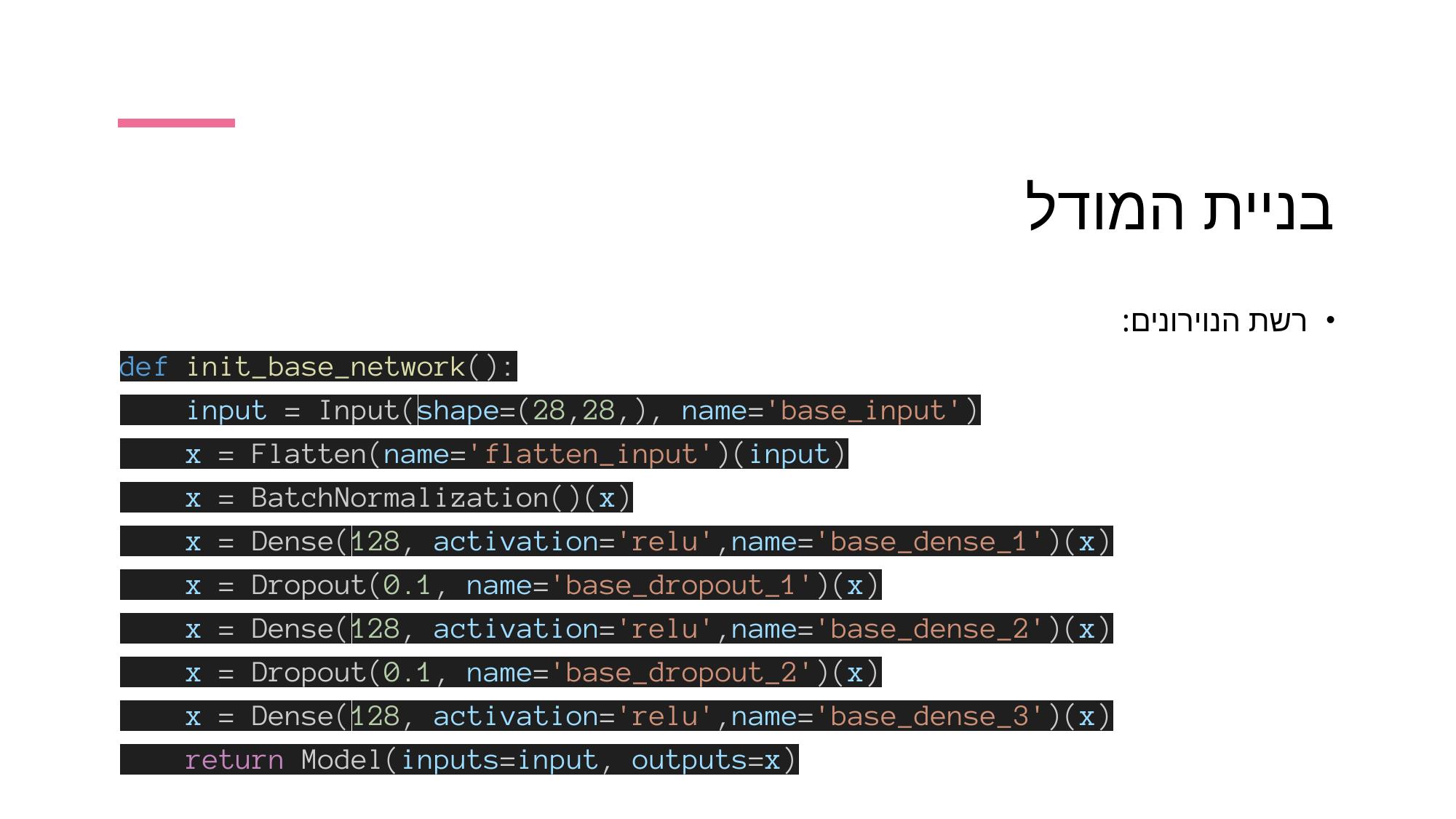

# בניית המודל
רשת הנוירונים:
def init_base_network():
    input = Input(shape=(28,28,), name='base_input')
    x = Flatten(name='flatten_input')(input)
    x = BatchNormalization()(x)
    x = Dense(128, activation='relu',name='base_dense_1')(x)
    x = Dropout(0.1, name='base_dropout_1')(x)
    x = Dense(128, activation='relu',name='base_dense_2')(x)
    x = Dropout(0.1, name='base_dropout_2')(x)
    x = Dense(128, activation='relu',name='base_dense_3')(x)
    return Model(inputs=input, outputs=x)